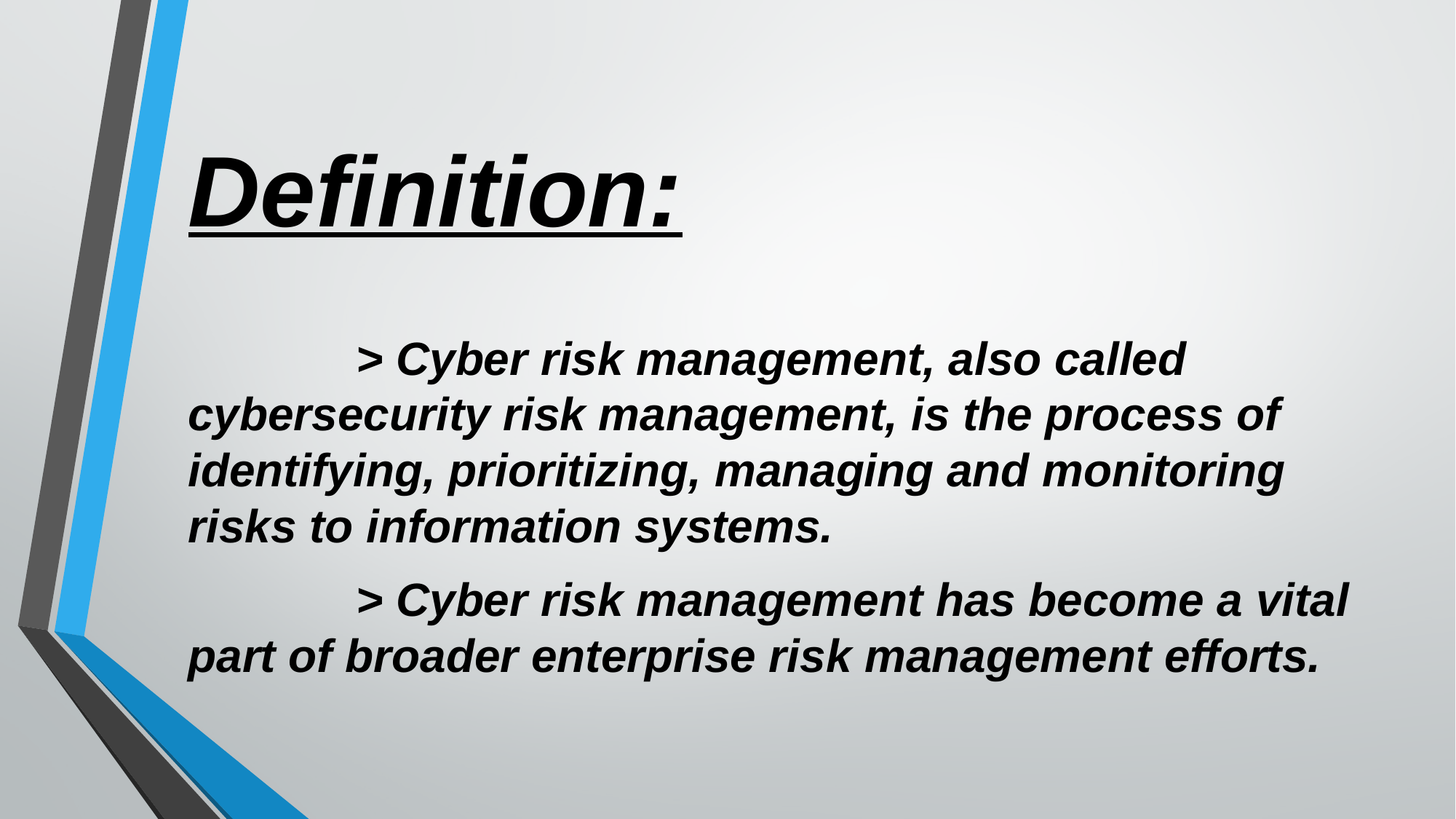

# Definition:
             > Cyber risk management, also called cybersecurity risk management, is the process of identifying, prioritizing, managing and monitoring risks to information systems.
             > Cyber risk management has become a vital part of broader enterprise risk management efforts.